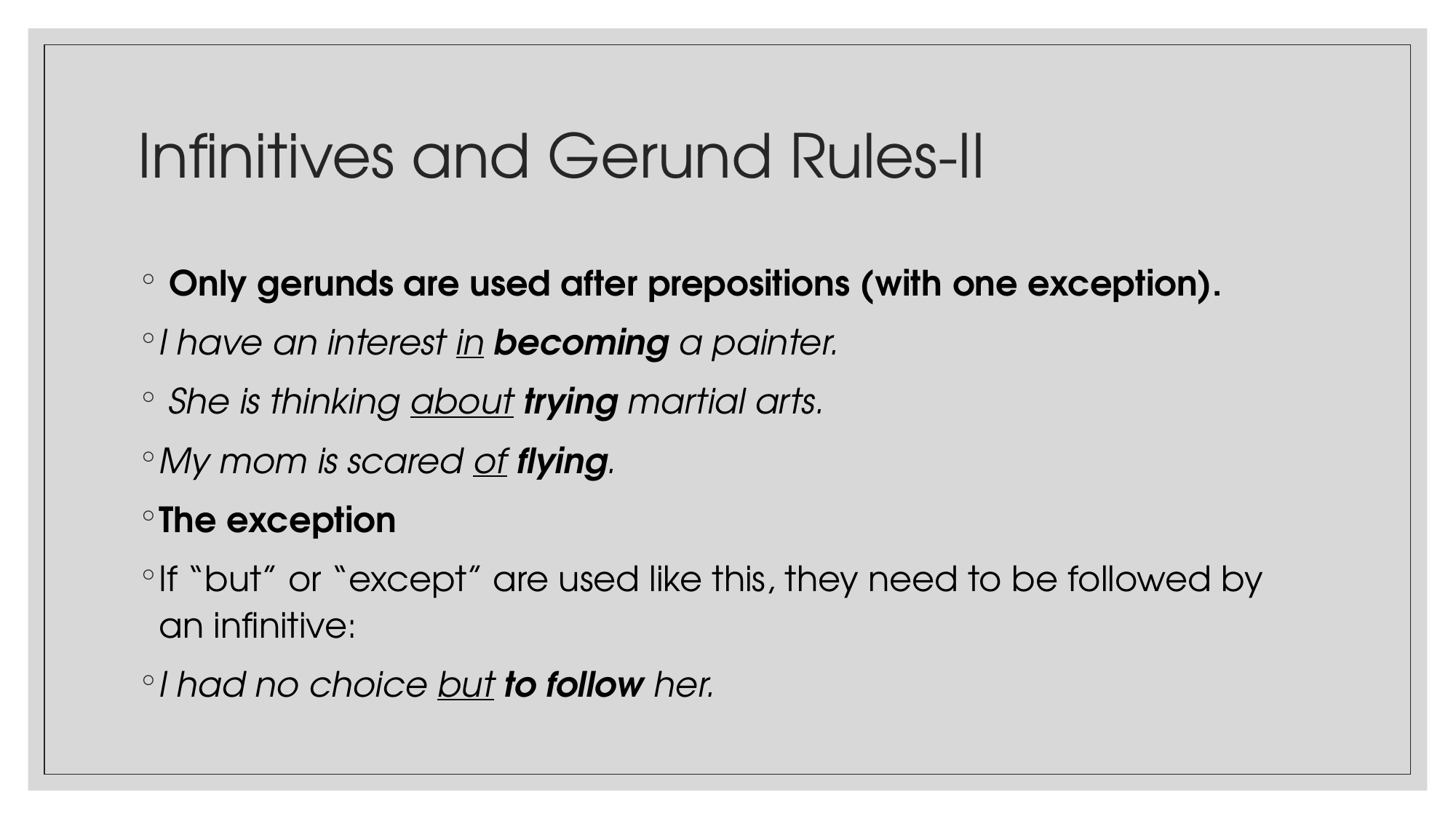

# Infinitives and Gerund Rules-II
 Only gerunds are used after prepositions (with one exception).
I have an interest in becoming a painter.
 She is thinking about trying martial arts.
My mom is scared of flying.
The exception
If “but” or “except” are used like this, they need to be followed by an infinitive:
I had no choice but to follow her.